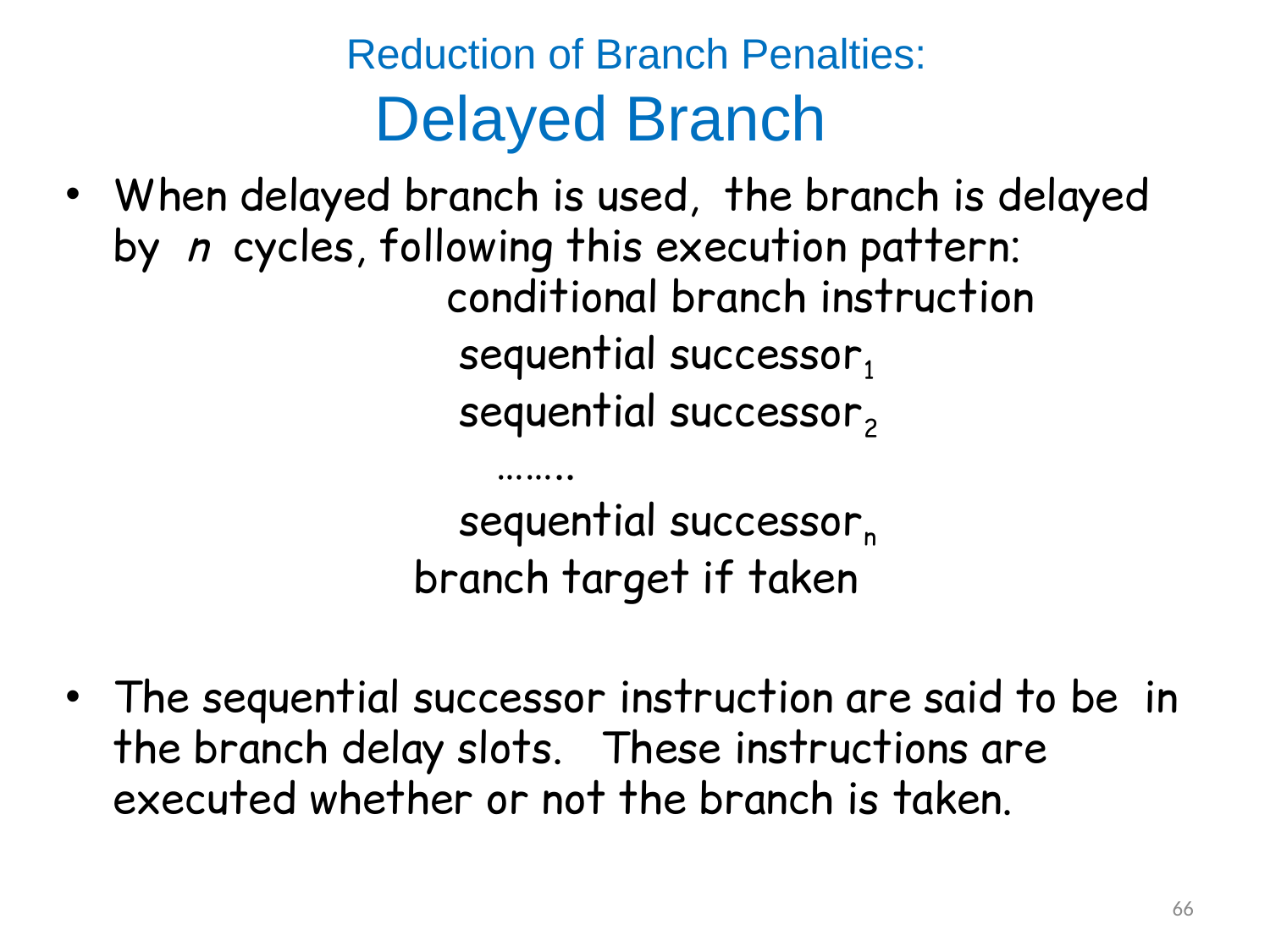

# Reduction of Branch Penalties: Delayed Branch
When delayed branch is used,  the branch is delayed by  n  cycles, following this execution pattern:
                              conditional branch instruction
                               sequential successor1
                               sequential successor2
                                  ……..
                               sequential successorn
                                               branch target if taken

The sequential successor instruction are said to be  in the branch delay slots.   These instructions are executed whether or not the branch is taken.

66